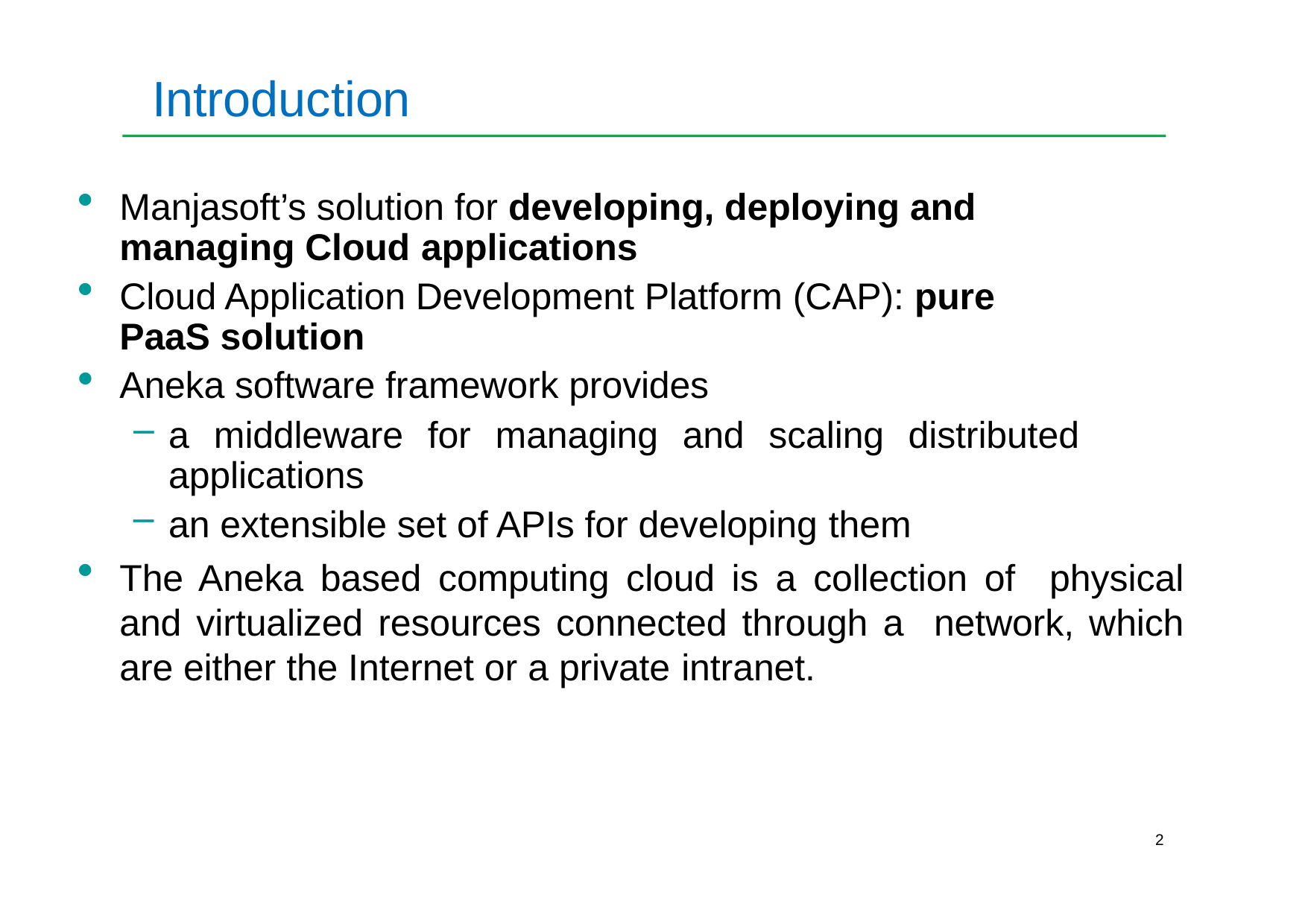

# Introduction

Manjasoft’s solution for developing, deploying and  managing Cloud applications
Cloud Application Development Platform (CAP): pure  PaaS solution
Aneka software framework provides
a middleware for managing and scaling distributed  applications
an extensible set of APIs for developing them
The Aneka based computing cloud is a collection of  physical and virtualized resources connected through a  network, which are either the Internet or a private intranet.
2